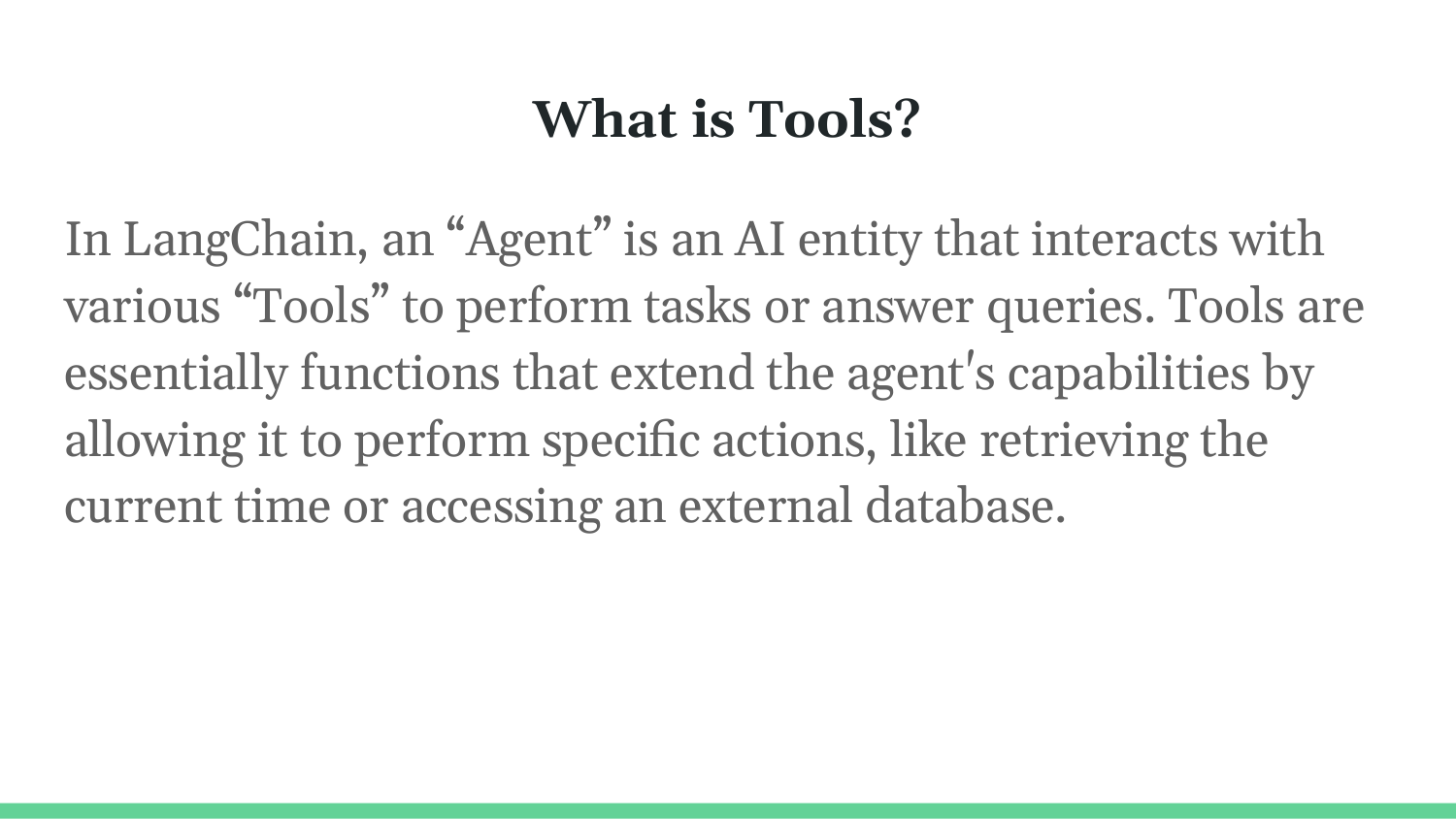

# What is Tools?
In LangChain, an “Agent” is an AI entity that interacts with various “Tools” to perform tasks or answer queries. Tools are essentially functions that extend the agent's capabilities by allowing it to perform specific actions, like retrieving the current time or accessing an external database.